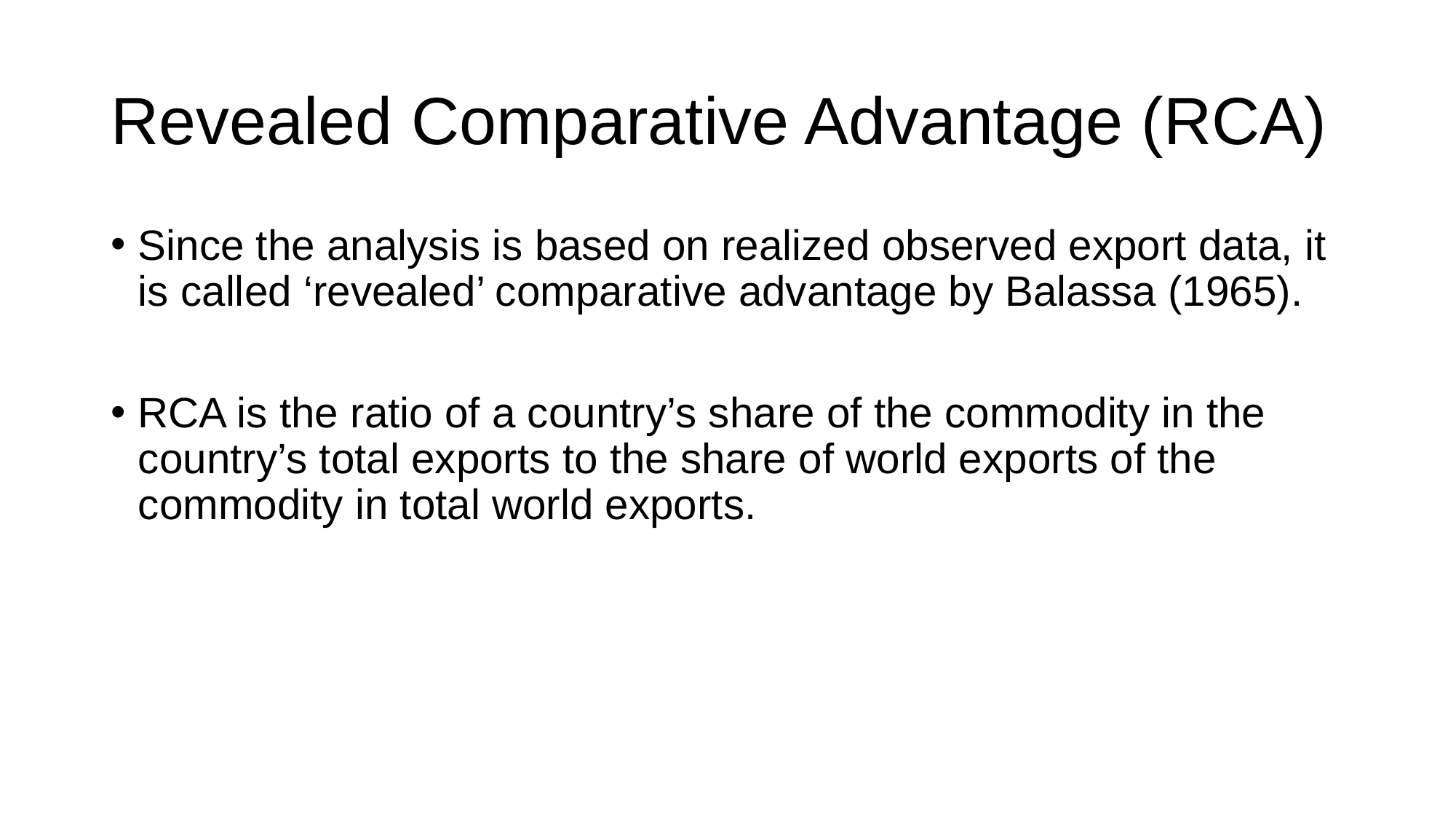

# Revealed Comparative Advantage (RCA)
Since the analysis is based on realized observed export data, it is called ‘revealed’ comparative advantage by Balassa (1965).

RCA is the ratio of a country’s share of the commodity in the country’s total exports to the share of world exports of the commodity in total world exports.